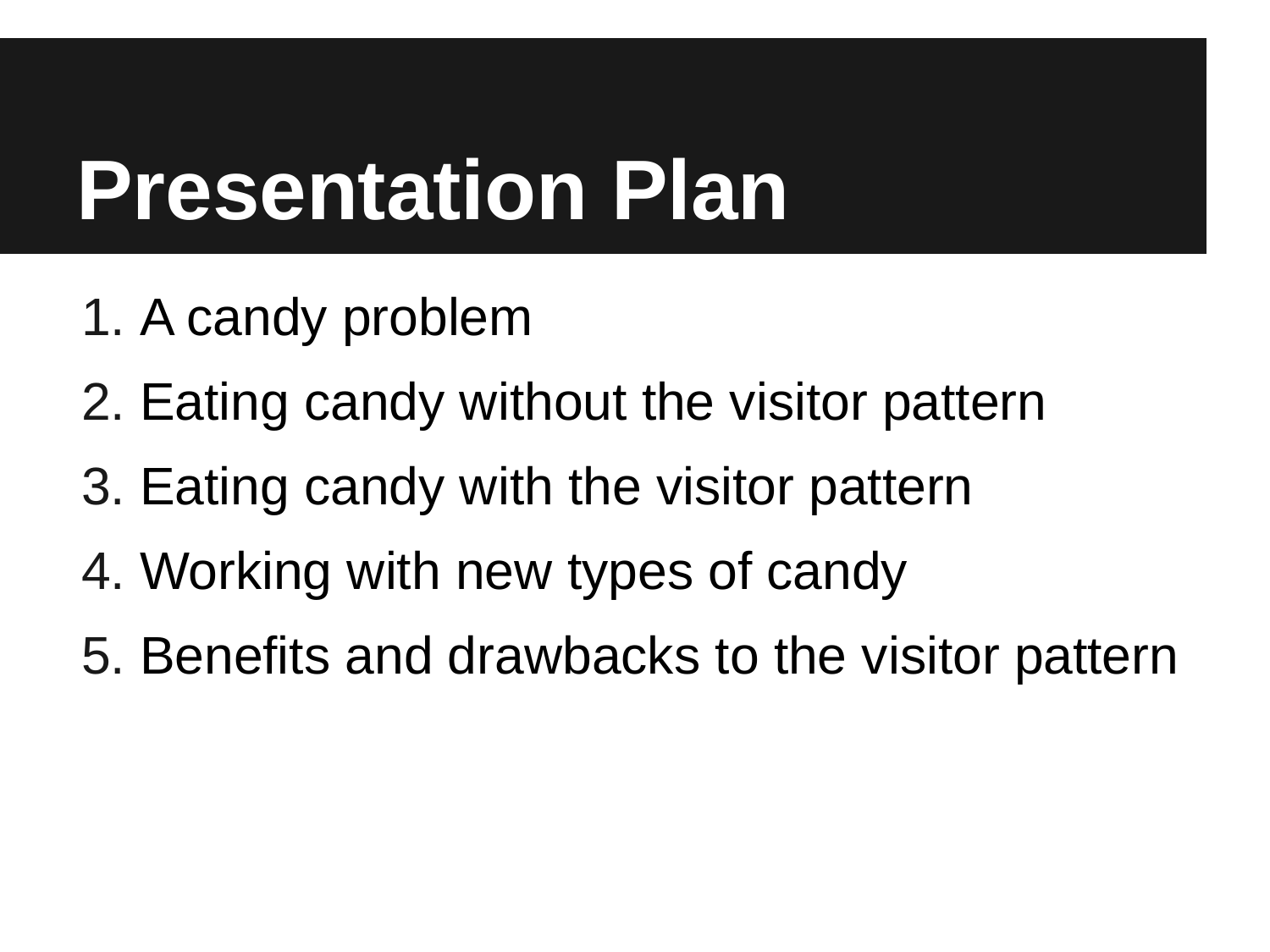

# Presentation Plan
A candy problem

Eating candy without the visitor pattern

Eating candy with the visitor pattern

Working with new types of candy

Benefits and drawbacks to the visitor pattern